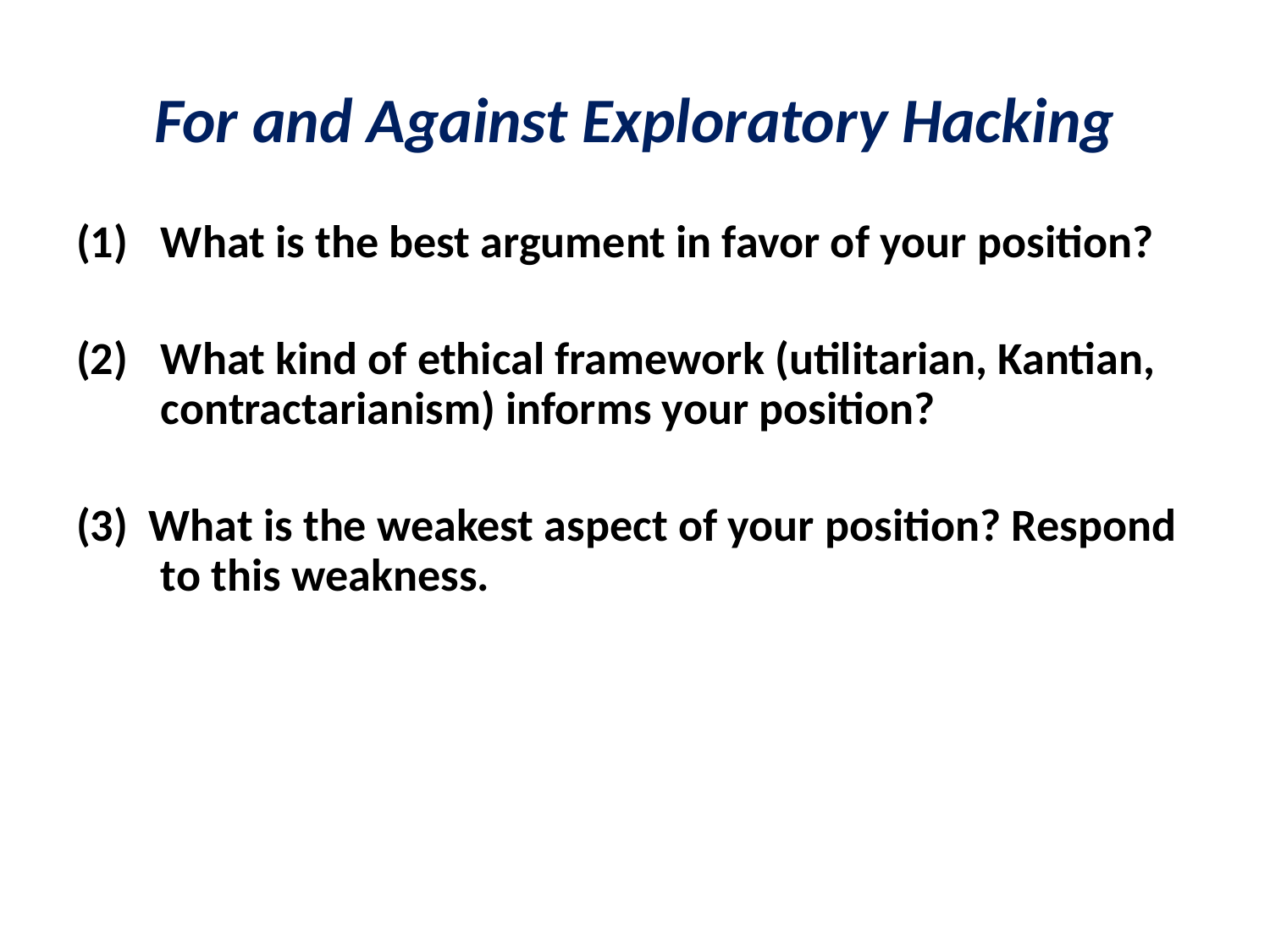

# For and Against Exploratory Hacking
What is the best argument in favor of your position?

What kind of ethical framework (utilitarian, Kantian, contractarianism) informs your position?

(3)  What is the weakest aspect of your position? Respond to this weakness.